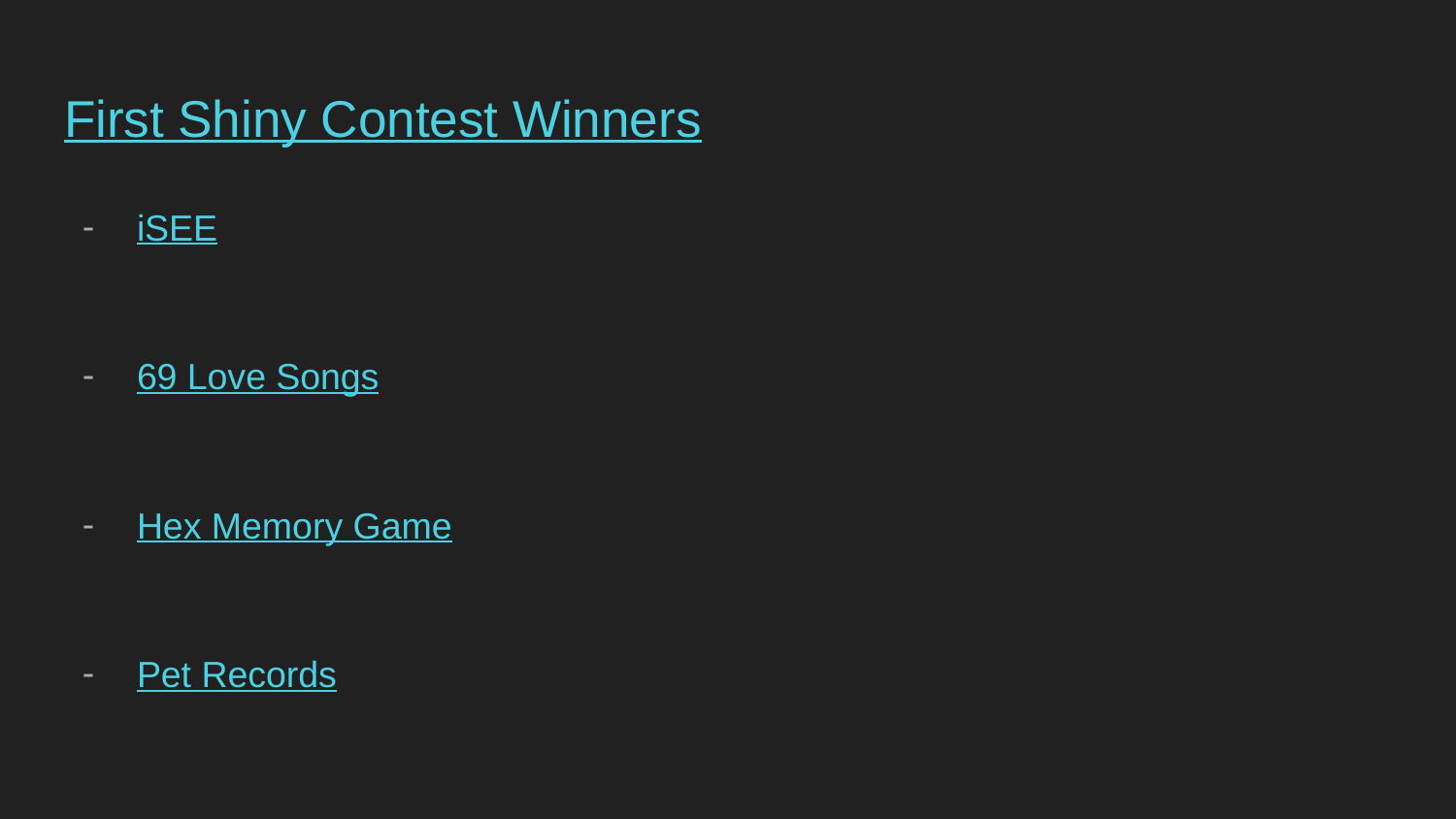

# First Shiny Contest Winners
iSEE

69 Love Songs

Hex Memory Game

Pet Records